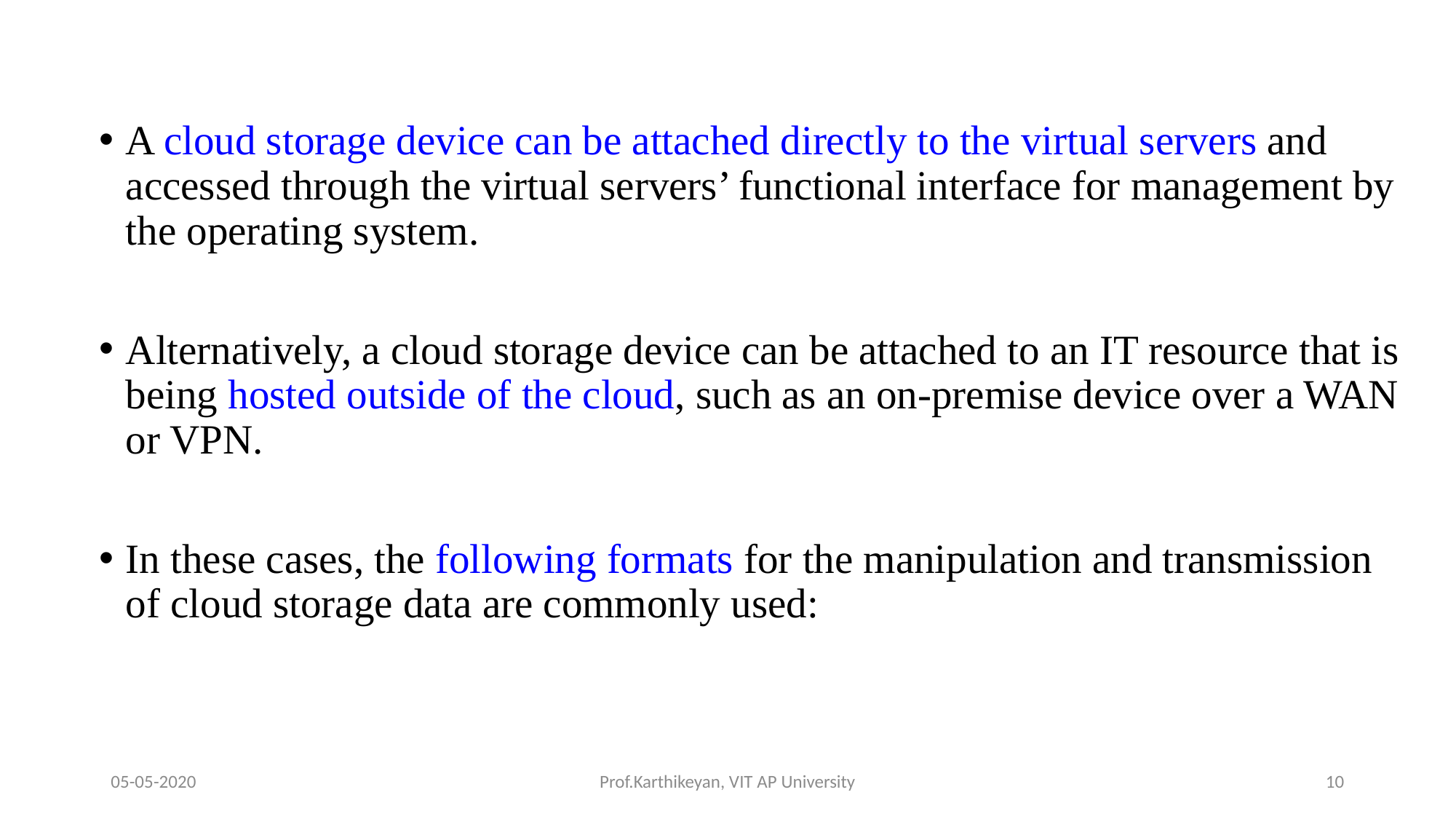

A cloud storage device can be attached directly to the virtual servers and accessed through the virtual servers’ functional interface for management by the operating system.

Alternatively, a cloud storage device can be attached to an IT resource that is being hosted outside of the cloud, such as an on-premise device over a WAN or VPN.

In these cases, the following formats for the manipulation and transmission of cloud storage data are commonly used:
05-05-2020
Prof.Karthikeyan, VIT AP University
10